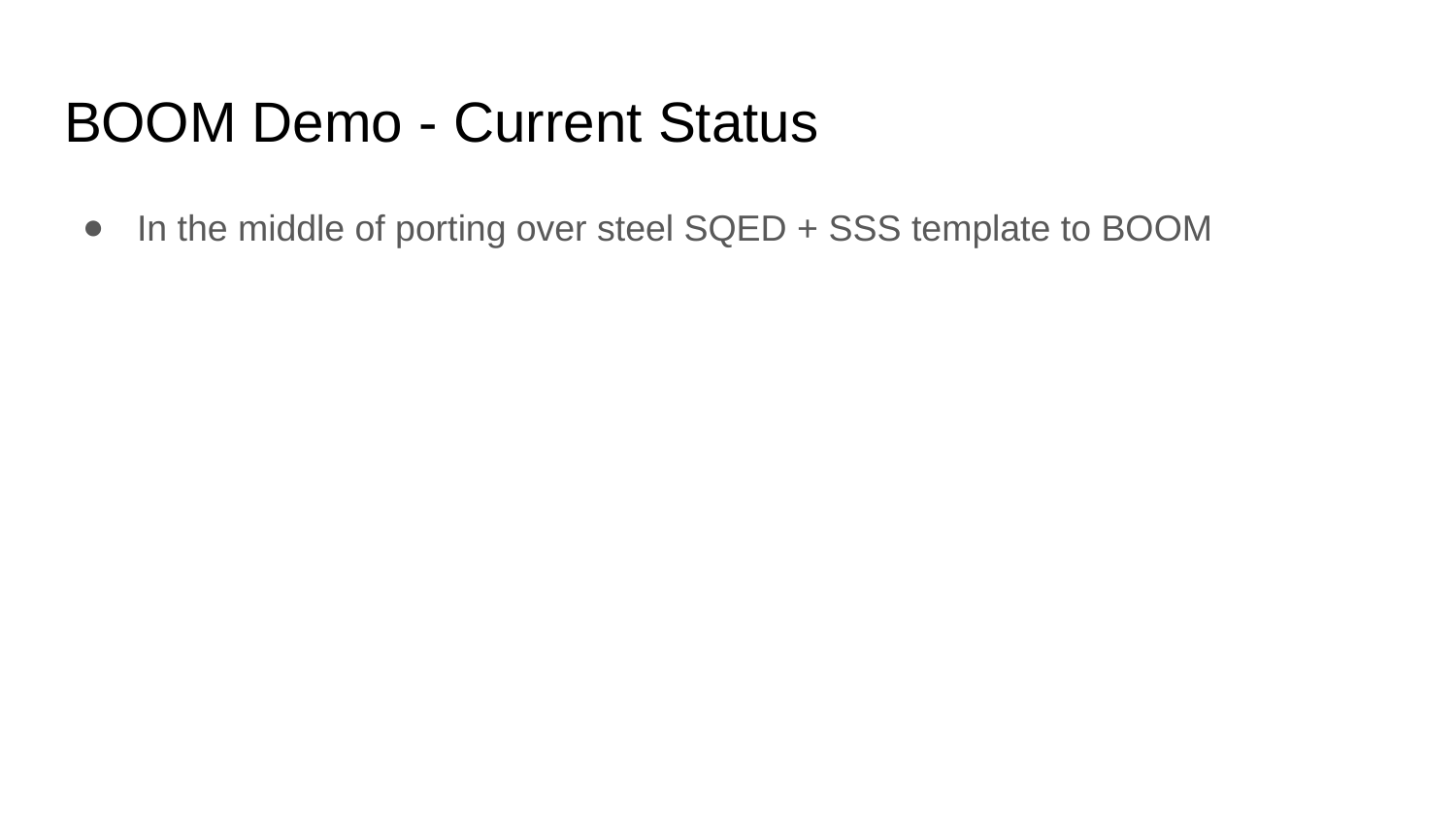

# BOOM Demo - Current Status
In the middle of porting over steel SQED + SSS template to BOOM